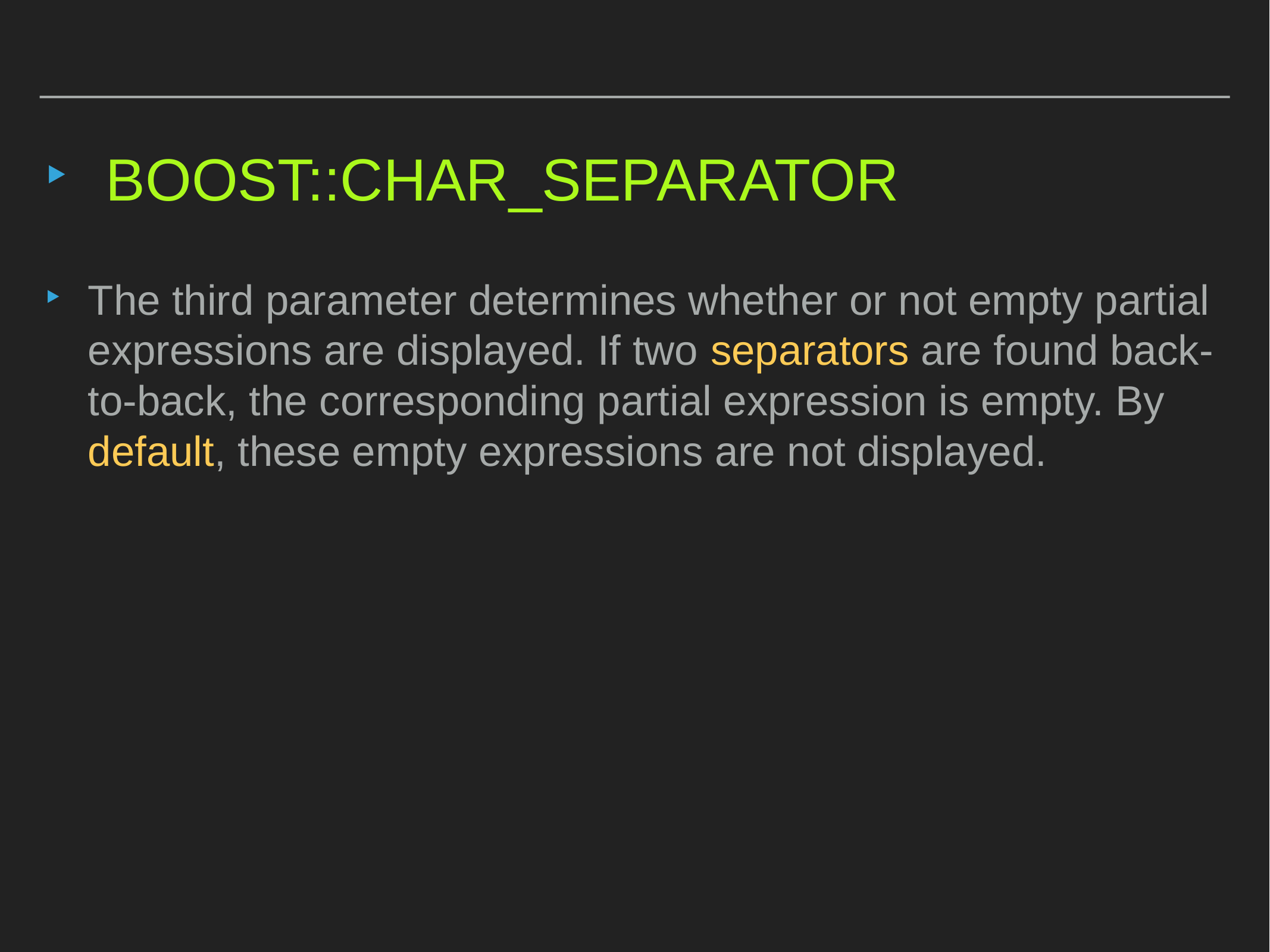

28
# boost::char_separator
The third parameter determines whether or not empty partial expressions are displayed. If two separators are found back-to-back, the corresponding partial expression is empty. By default, these empty expressions are not displayed.